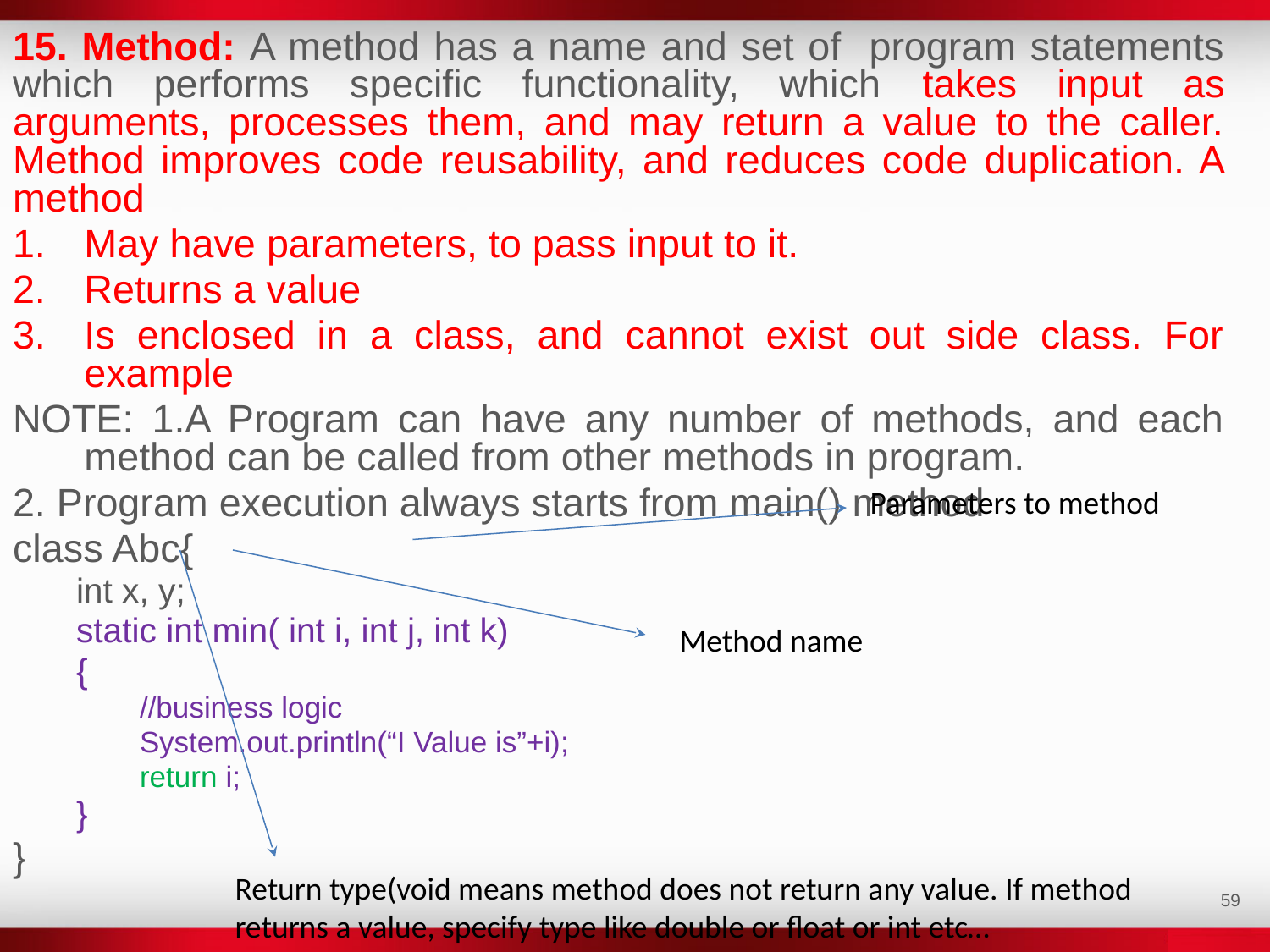

15. Method: A method has a name and set of  program statements which performs specific functionality, which takes input as arguments, processes them, and may return a value to the caller. Method improves code reusability, and reduces code duplication. A method
May have parameters, to pass input to it.
Returns a value
Is enclosed in a class, and cannot exist out side class. For example
NOTE: 1.A Program can have any number of methods, and each method can be called from other methods in program.
2. Program execution always starts from main() method
class Abc{
int x, y;
static int min( int i, int j, int k)
{
//business logic
System.out.println(“I Value is”+i);
return i;
}
}
Parameters to method
Method name
Return type(void means method does not return any value. If method returns a value, specify type like double or float or int etc…
59